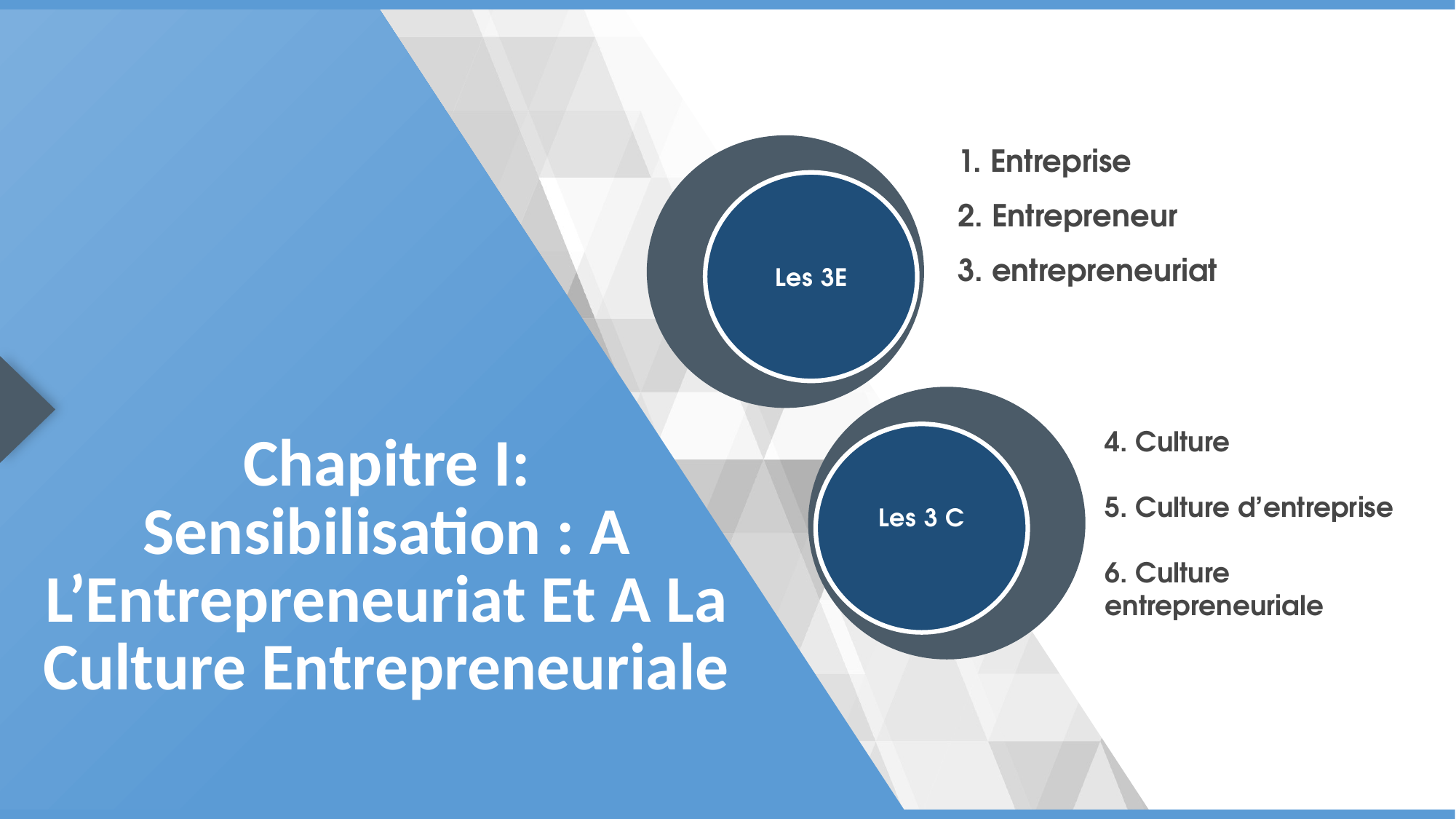

1. Entreprise
2. Entrepreneur
3. entrepreneuriat

Les 3E

4. Culture

5. Culture d’entreprise

6. Culture entrepreneuriale

Les 3 C
Chapitre I:
Sensibilisation : A L’Entrepreneuriat Et A La Culture Entrepreneuriale